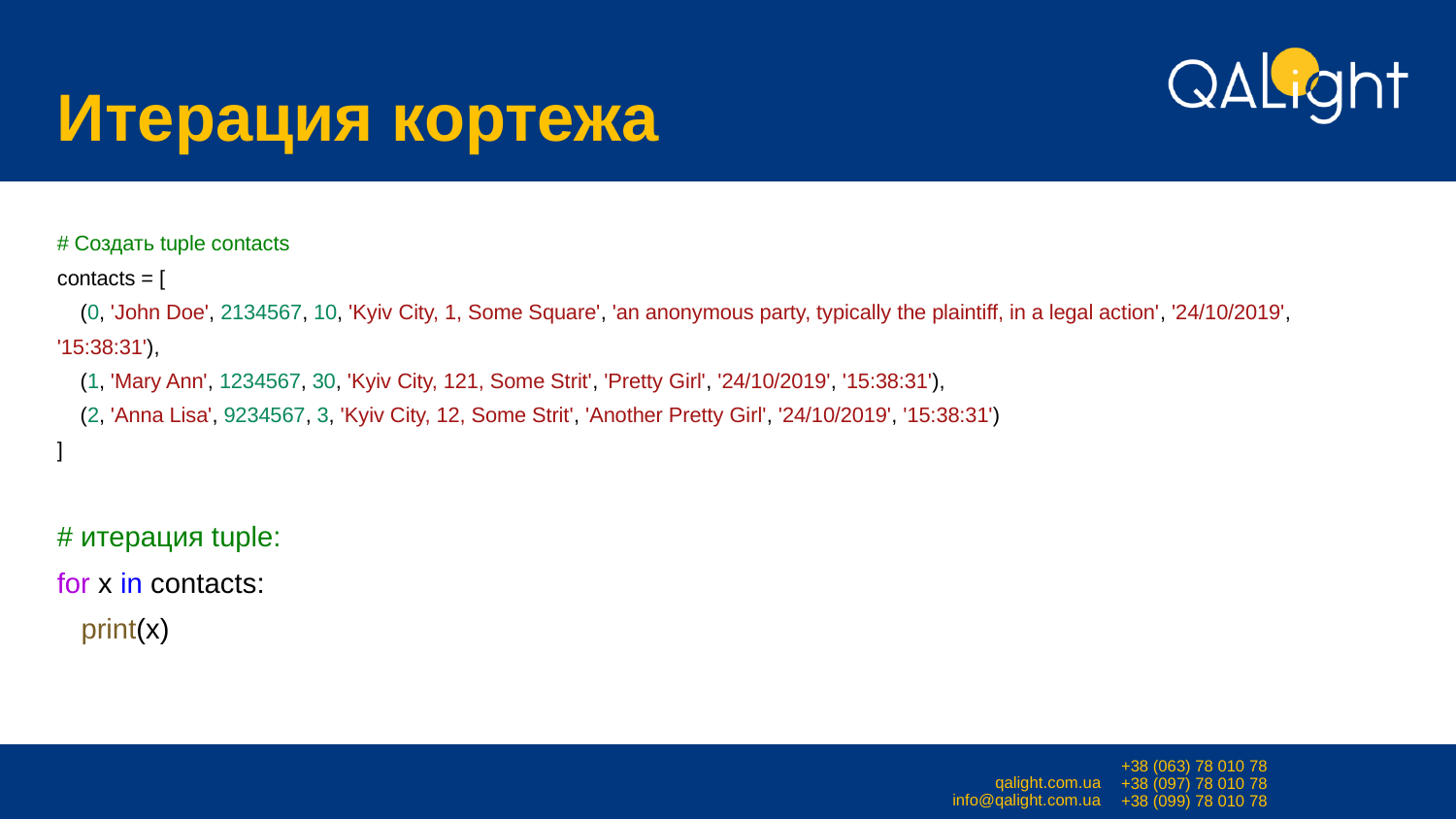

# Итерация кортежа
# Создать tuple contacts
contacts = [
    (0, 'John Doe', 2134567, 10, 'Kyiv City, 1, Some Square', 'an anonymous party, typically the plaintiff, in a legal action', '24/10/2019', '15:38:31'),
    (1, 'Mary Ann', 1234567, 30, 'Kyiv City, 121, Some Strit', 'Pretty Girl', '24/10/2019', '15:38:31'),
    (2, 'Anna Lisa', 9234567, 3, 'Kyiv City, 12, Some Strit', 'Another Pretty Girl', '24/10/2019', '15:38:31')
]

# итерация tuple:
for x in contacts:
   print(x)